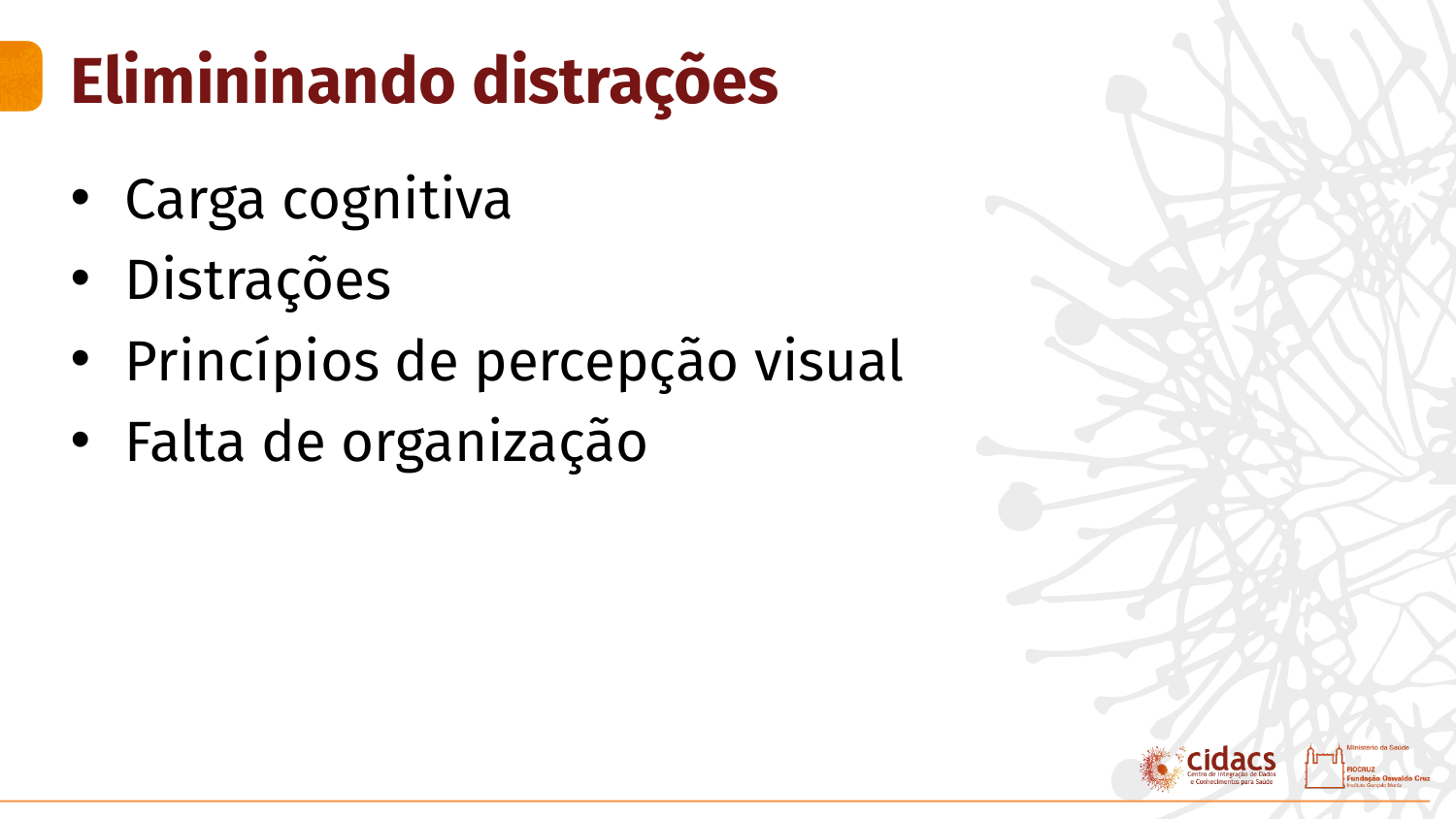

# Elimininando distrações
Carga cognitiva
Distrações
Princípios de percepção visual
Falta de organização